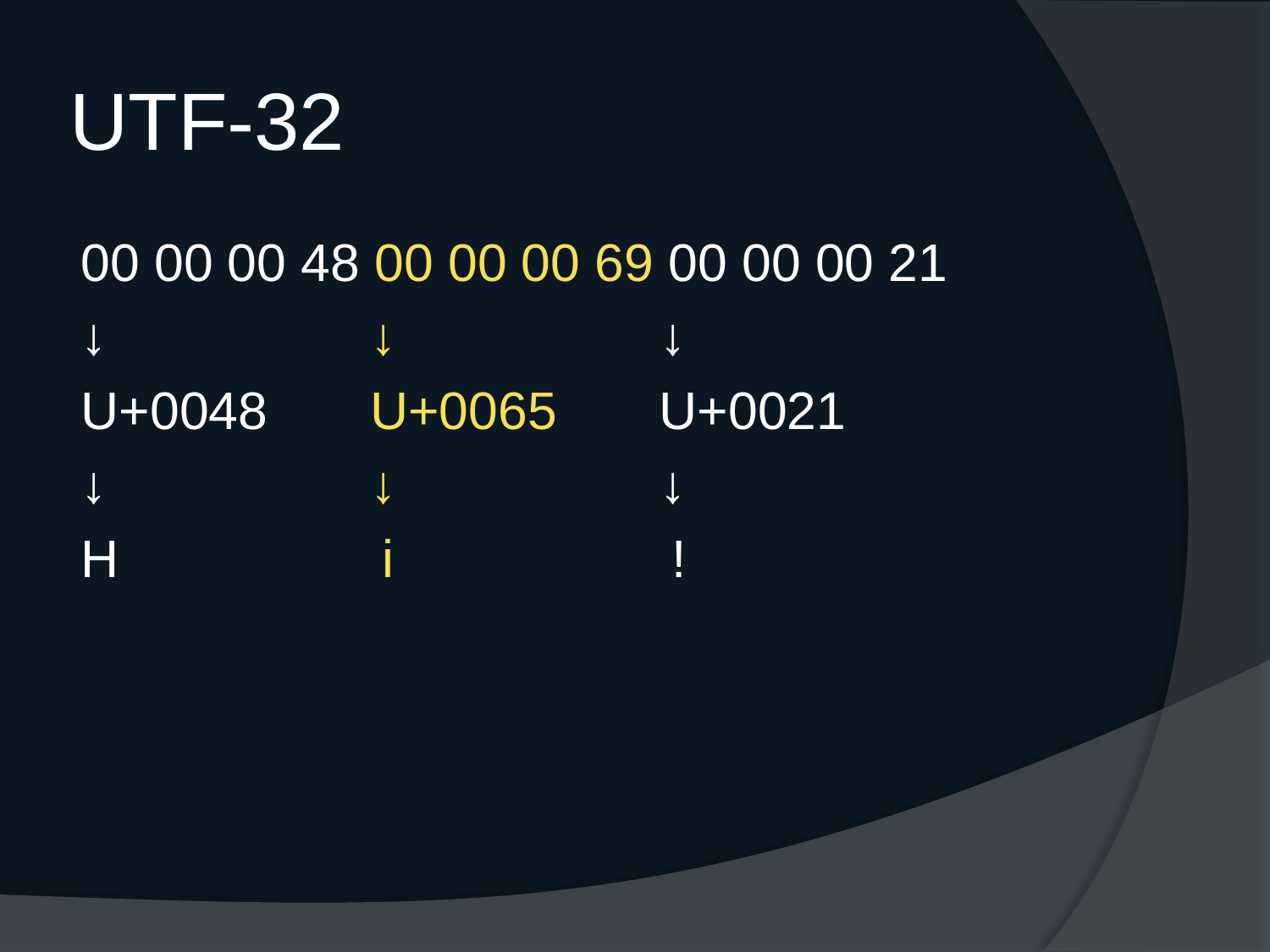

# UTF-32
00 00 00 48 00 00 00 69 00 00 00 21
↓                  ↓                  ↓
U+0048       U+0065       U+0021
↓                  ↓                  ↓
H                  i                   !